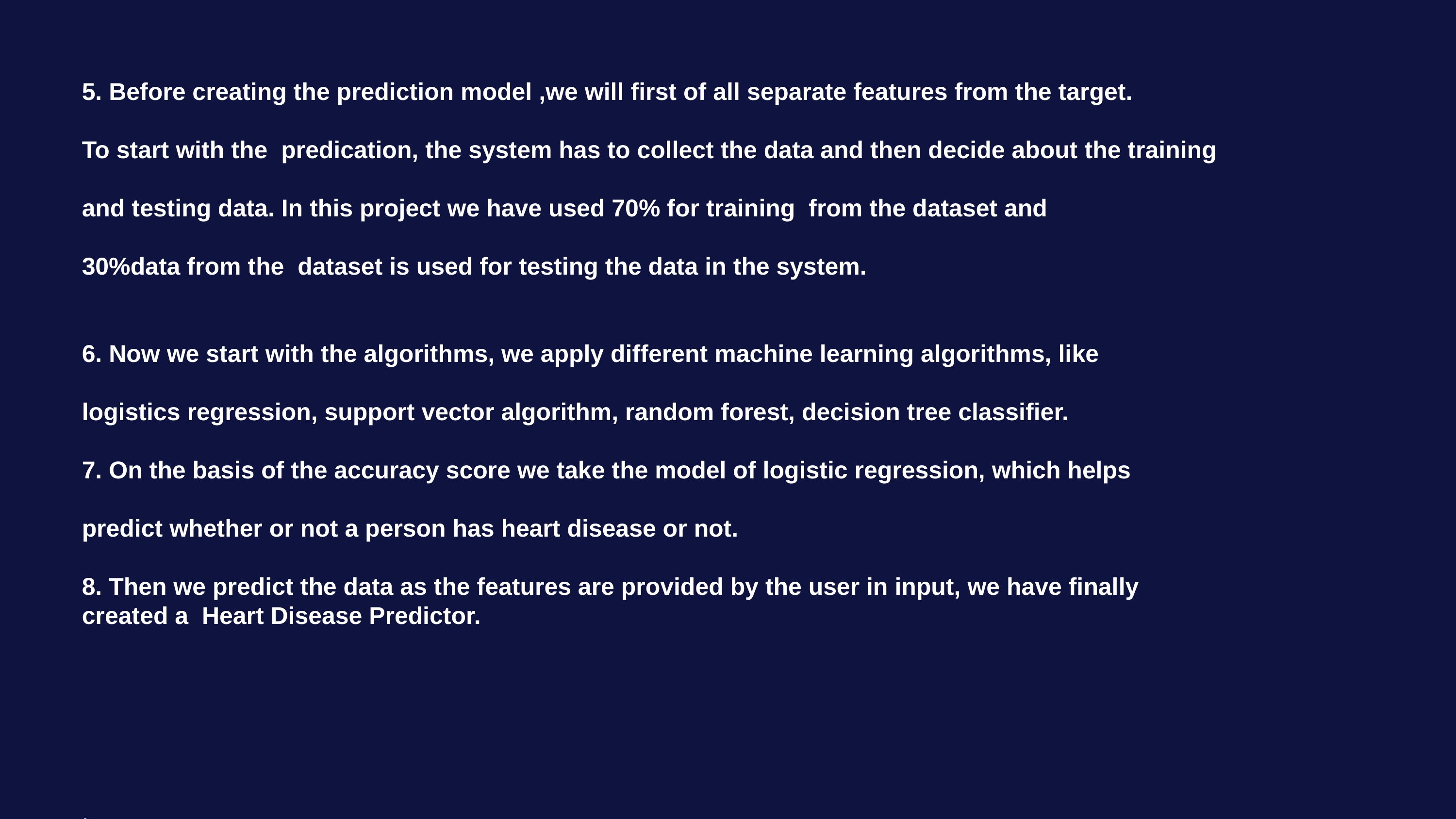

5. Before creating the prediction model ,we will first of all separate features from the target.

To start with the  predication, the system has to collect the data and then decide about the training

and testing data. In this project we have used 70% for training  from the dataset and

30%data from the  dataset is used for testing the data in the system.

6. Now we start with the algorithms, we apply different machine learning algorithms, like

logistics regression, support vector algorithm, random forest, decision tree classifier.

7. On the basis of the accuracy score we take the model of logistic regression, which helps

predict whether or not a person has heart disease or not.

8. Then we predict the data as the features are provided by the user in input, we have finally
created a  Heart Disease Predictor.

.